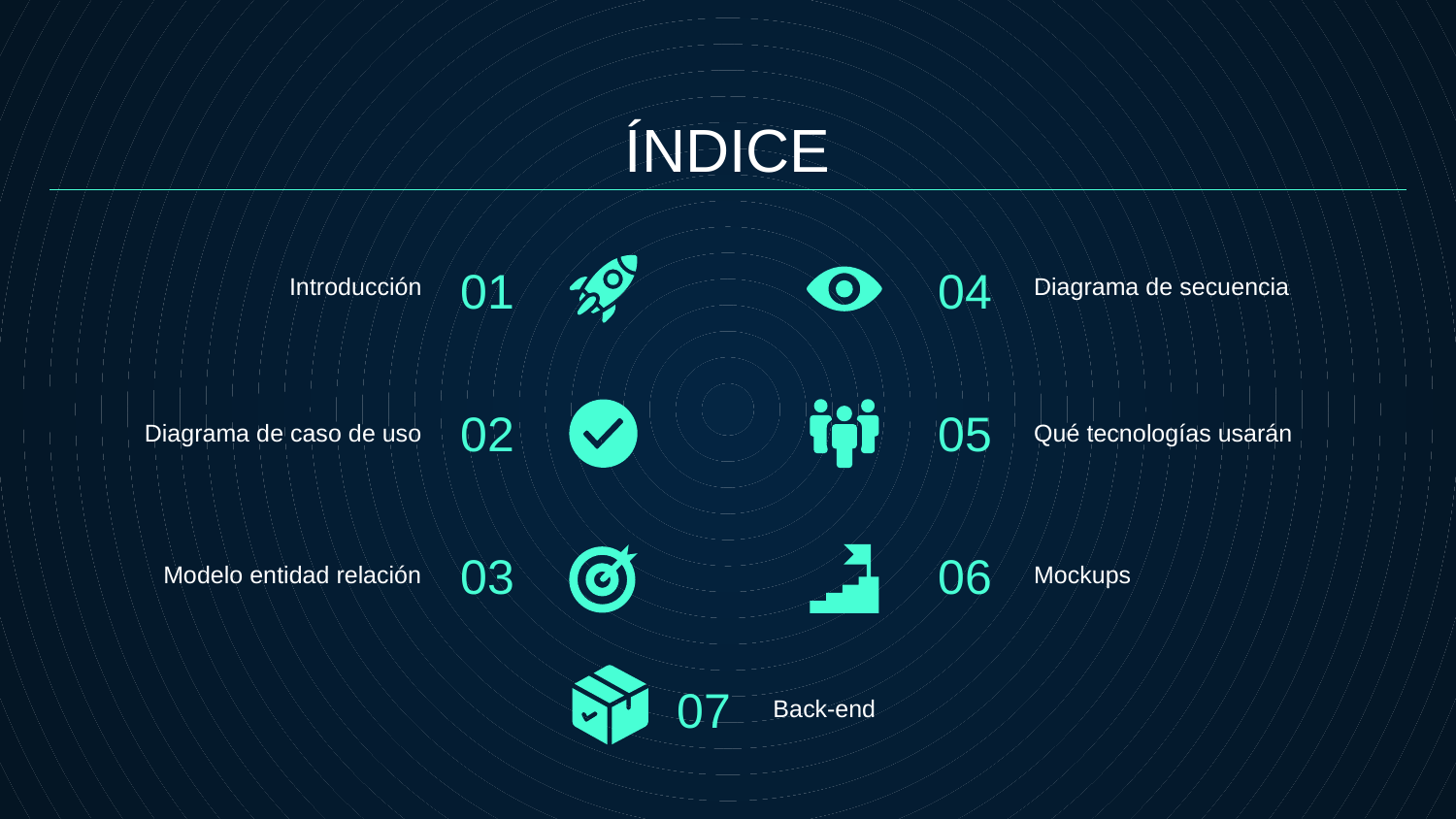

# ÍNDICE
01
04

Introducción
Diagrama de secuencia
02
05

Diagrama de caso de uso
Qué tecnologías usarán
03
06

Modelo entidad relación
Mockups
07

Back-end